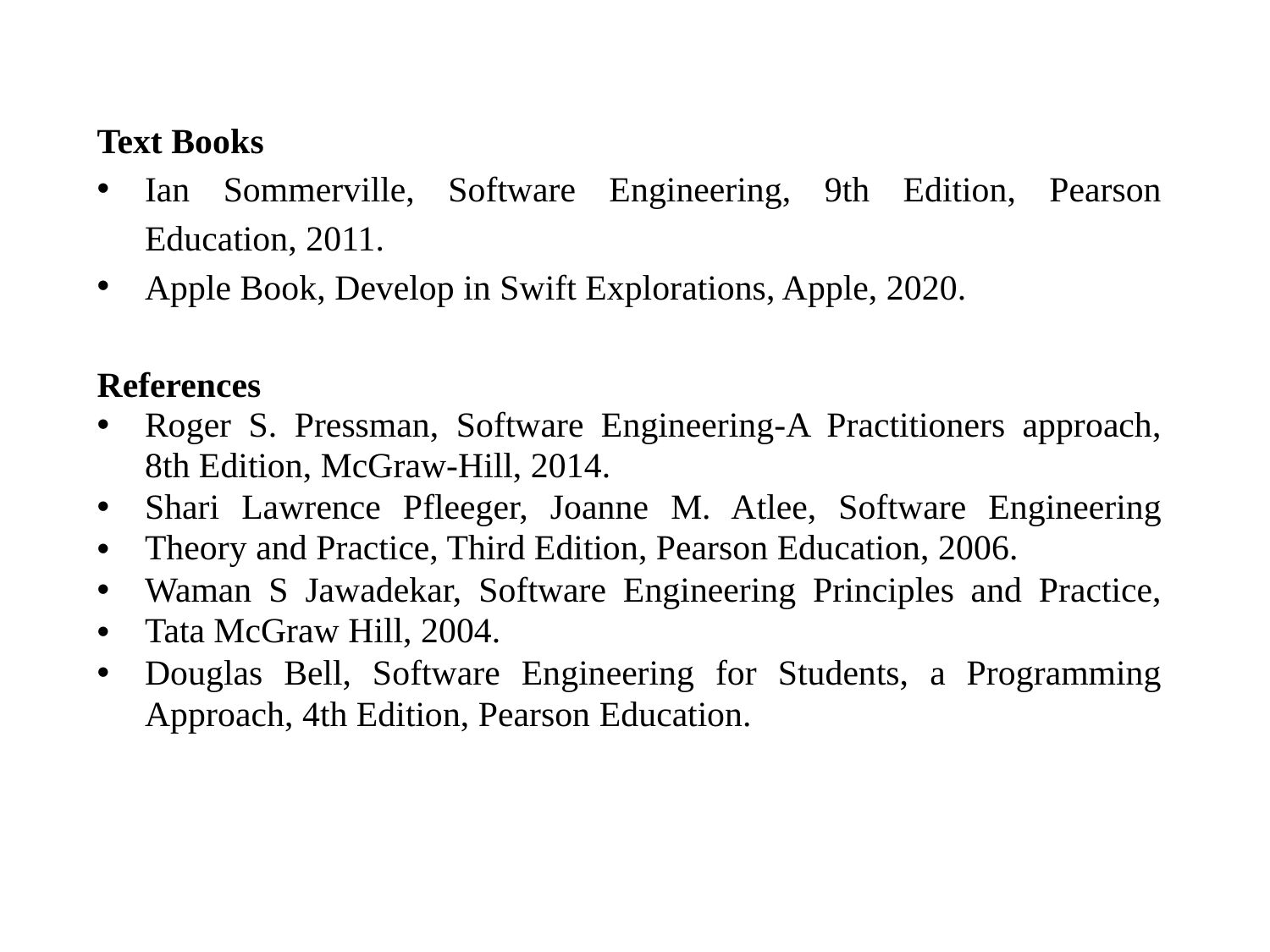

Text Books
Ian Sommerville, Software Engineering, 9th Edition, Pearson Education, 2011.
Apple Book, Develop in Swift Explorations, Apple, 2020.

References
Roger S. Pressman, Software Engineering-A Practitioners approach, 8th Edition, McGraw-Hill, 2014.
Shari Lawrence Pfleeger, Joanne M. Atlee, Software Engineering Theory and Practice, Third Edition, Pearson Education, 2006.

Waman S Jawadekar, Software Engineering Principles and Practice, Tata McGraw Hill, 2004.

Douglas Bell, Software Engineering for Students, a Programming Approach, 4th Edition, Pearson Education.